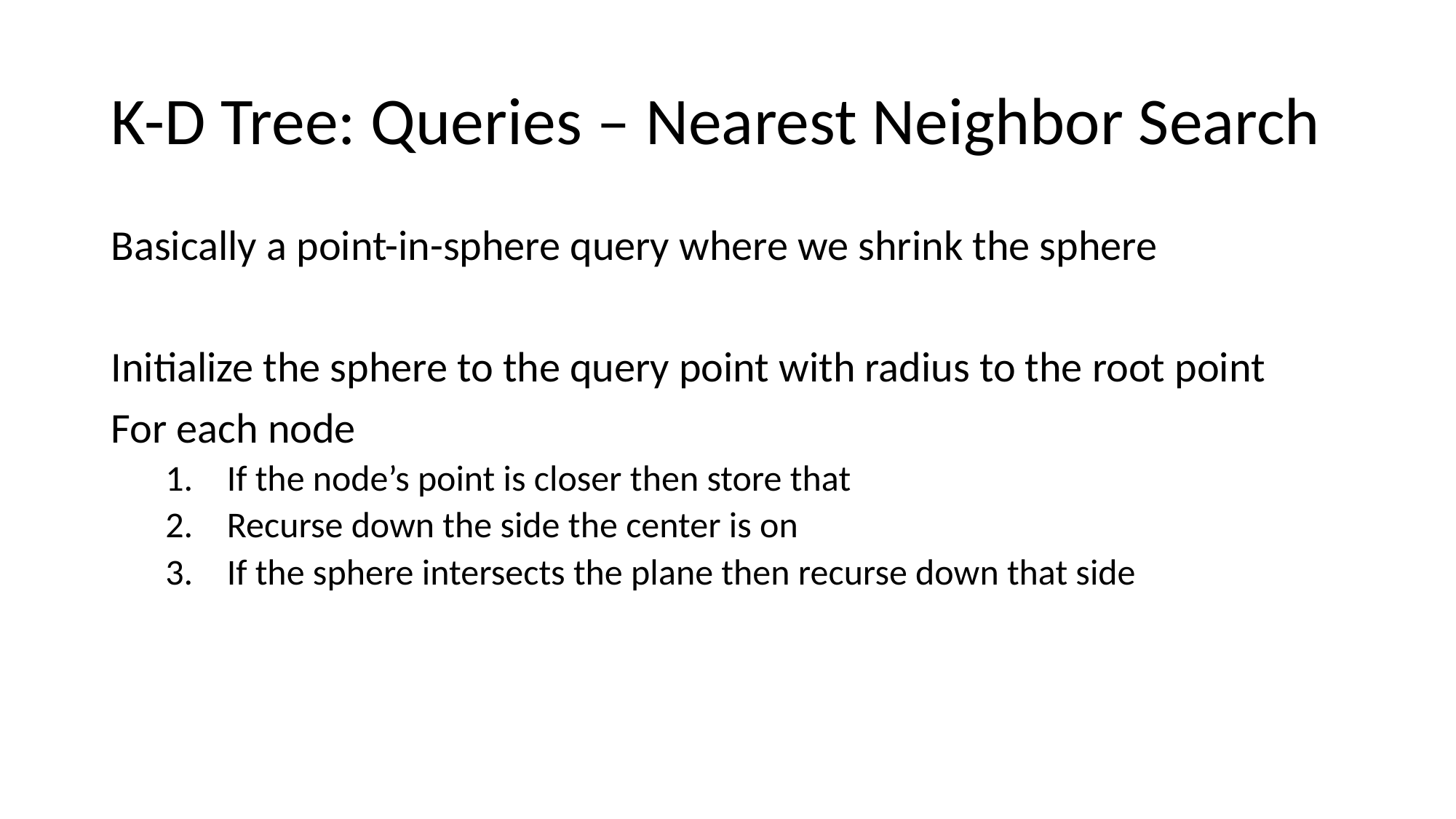

# K-D Tree: Queries – Nearest Neighbor Search
Basically a point-in-sphere query where we shrink the sphere

Initialize the sphere to the query point with radius to the root point
For each node
If the node’s point is closer then store that
Recurse down the side the center is on
If the sphere intersects the plane then recurse down that side